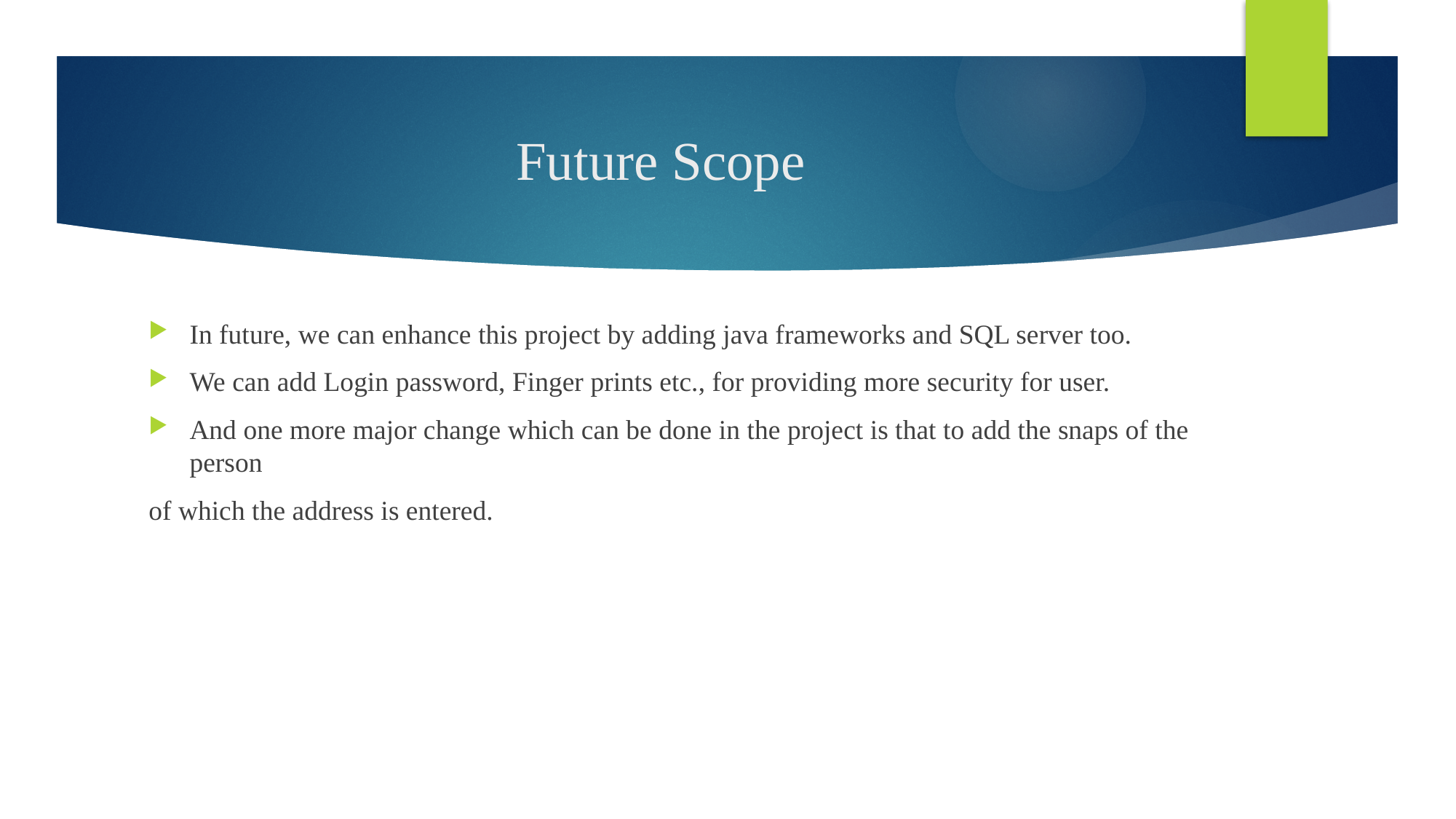

# Future Scope
In future, we can enhance this project by adding java frameworks and SQL server too.
We can add Login password, Finger prints etc., for providing more security for user.
And one more major change which can be done in the project is that to add the snaps of the person
of which the address is entered.